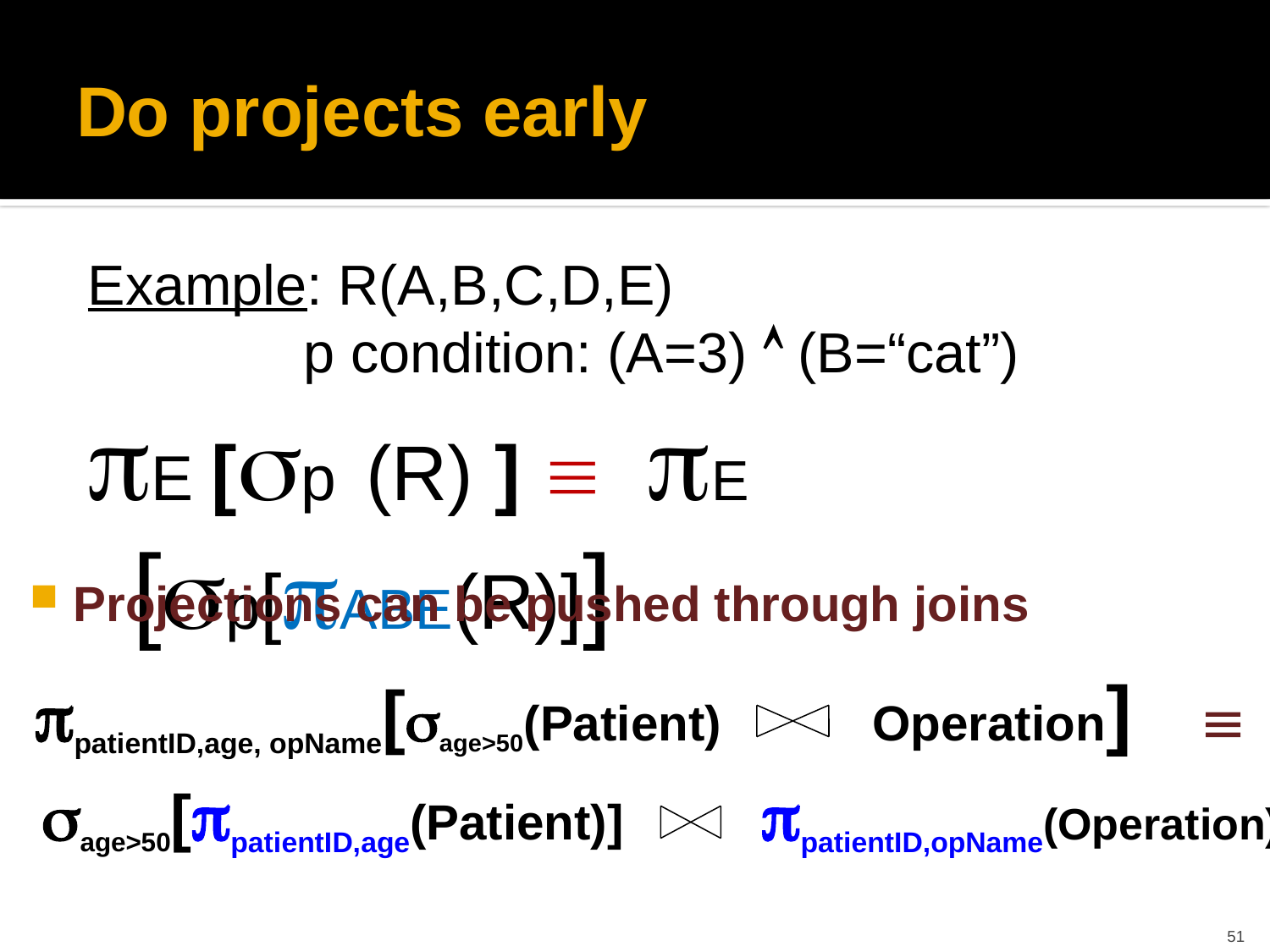

# Do projects early
Example: R(A,B,C,D,E)
           p condition: (A=3) ∧ (B=“cat”)
πE [σp (R) ] ≡  πE [σp[πABE(R)]]

Projections can be pushed through joins
πpatientID,age, opName[σage>50(Patient)           Operation]     ≡
σage>50[πpatientID,age(Patient)]          πpatientID,opName(Operation)

51